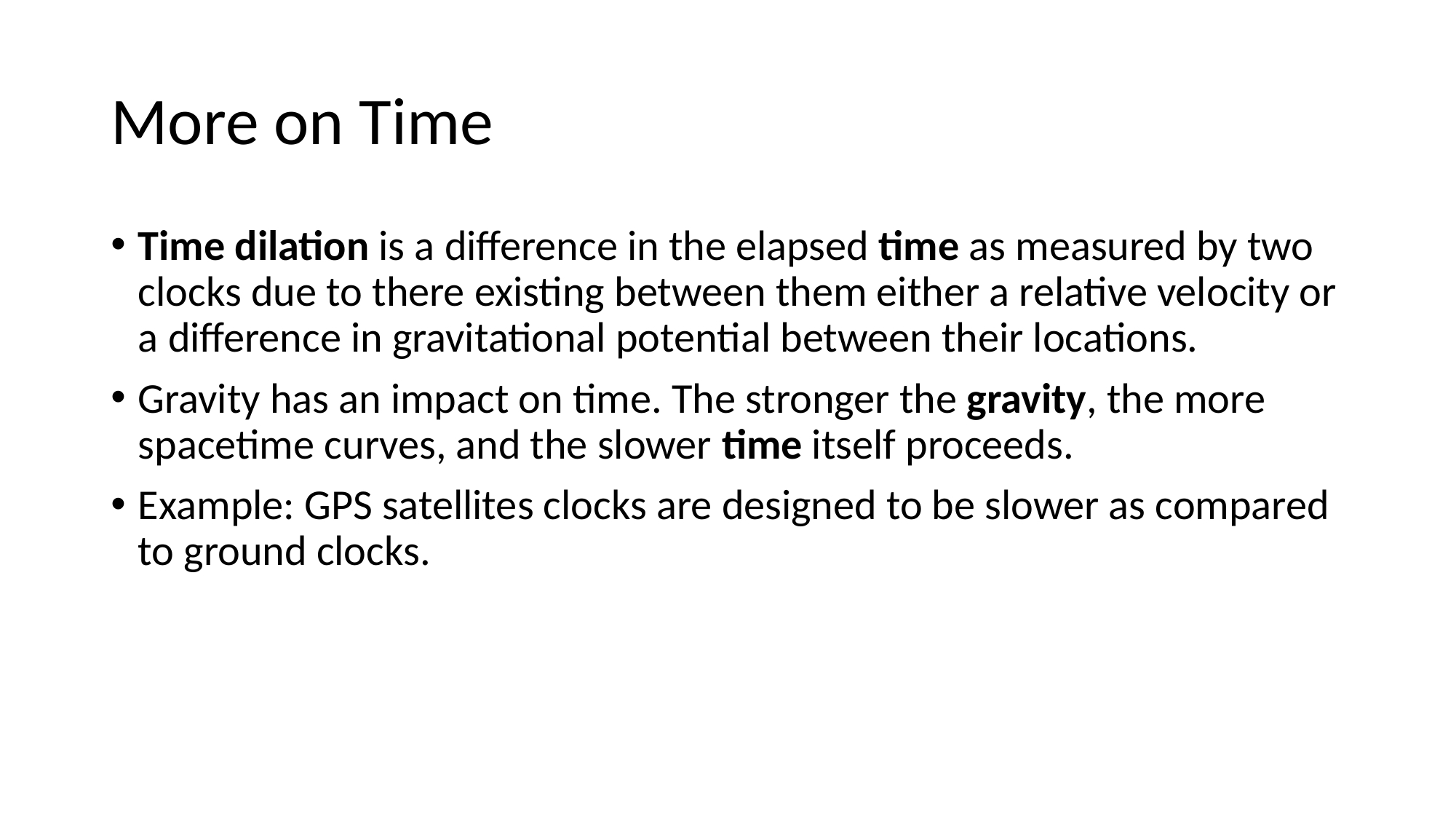

# More on Time
Time dilation is a difference in the elapsed time as measured by two clocks due to there existing between them either a relative velocity or a difference in gravitational potential between their locations.
Gravity has an impact on time. The stronger the gravity, the more spacetime curves, and the slower time itself proceeds.
Example: GPS satellites clocks are designed to be slower as compared to ground clocks.